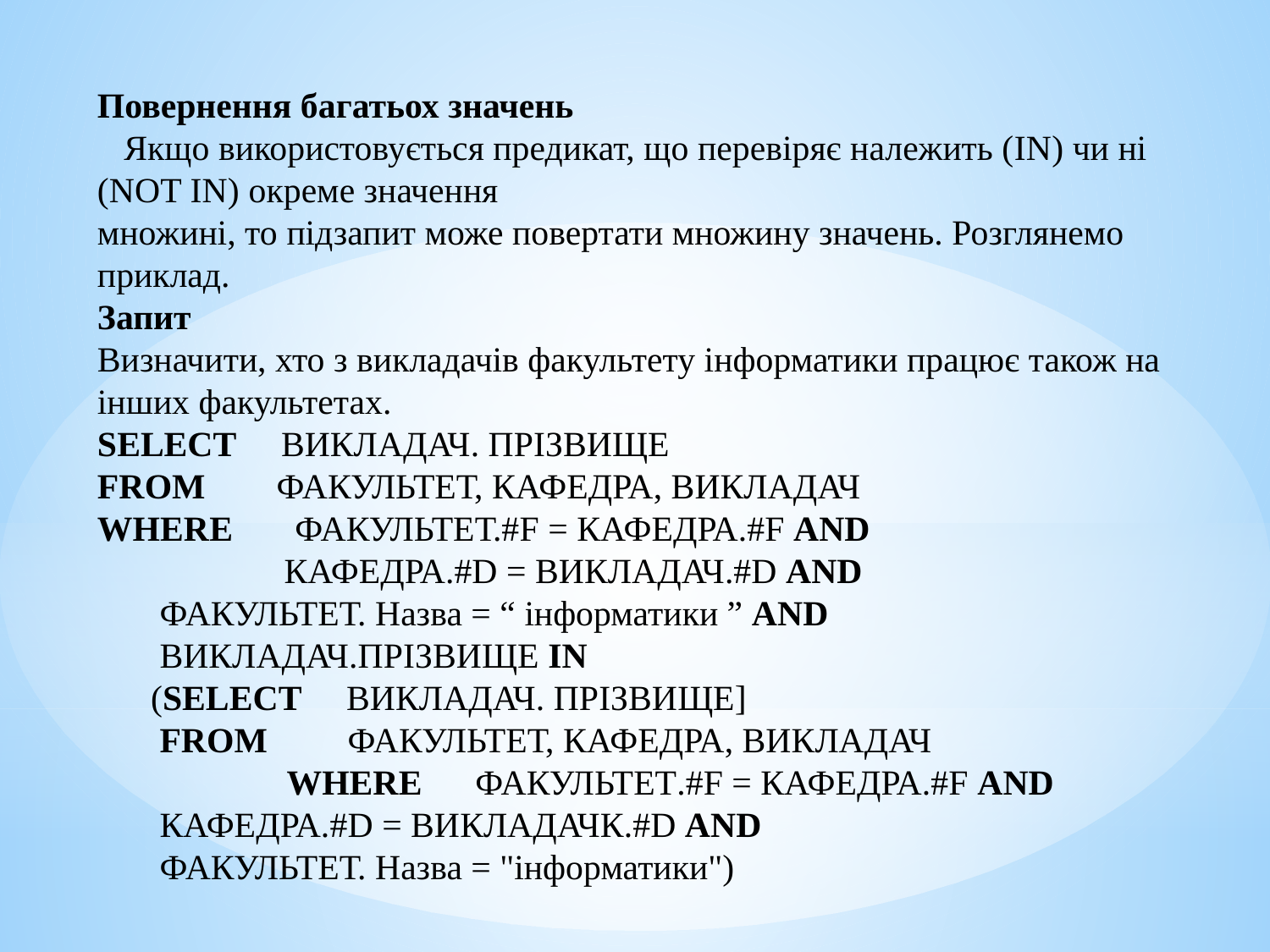

Повернення багатьох значень
   Якщо використовується предикат, що перевіряє належить (IN) чи ні (NOT IN) окреме значення
множині, то підзапит може повертати множину значень. Розглянемо приклад.
Запит
Визначити, хто з викладачів факультету інформатики працює також на інших факультетах.
SELECT     ВИКЛАДАЧ. ПРІЗВИЩЕ
FROM        ФАКУЛЬТЕТ, КАФЕДРА, ВИКЛАДАЧ
WHERE       ФАКУЛЬТЕТ.#F = КАФЕДРА.#F AND
                     КАФЕДРА.#D = ВИКЛАДАЧ.#D AND
       ФАКУЛЬТЕТ. Назва = “ інформатики ” AND
       ВИКЛАДАЧ.ПРІЗВИЩЕ IN
      (SELECT     ВИКЛАДАЧ. ПРІЗВИЩЕ]
       FROM         ФАКУЛЬТЕТ, КАФЕДРА, ВИКЛАДАЧ
 	       WHERE      ФАКУЛЬТЕТ.#F = КАФЕДРА.#F AND
       КАФЕДРА.#D = ВИКЛАДАЧК.#D AND
       ФАКУЛЬТЕТ. Назва = "інформатики")